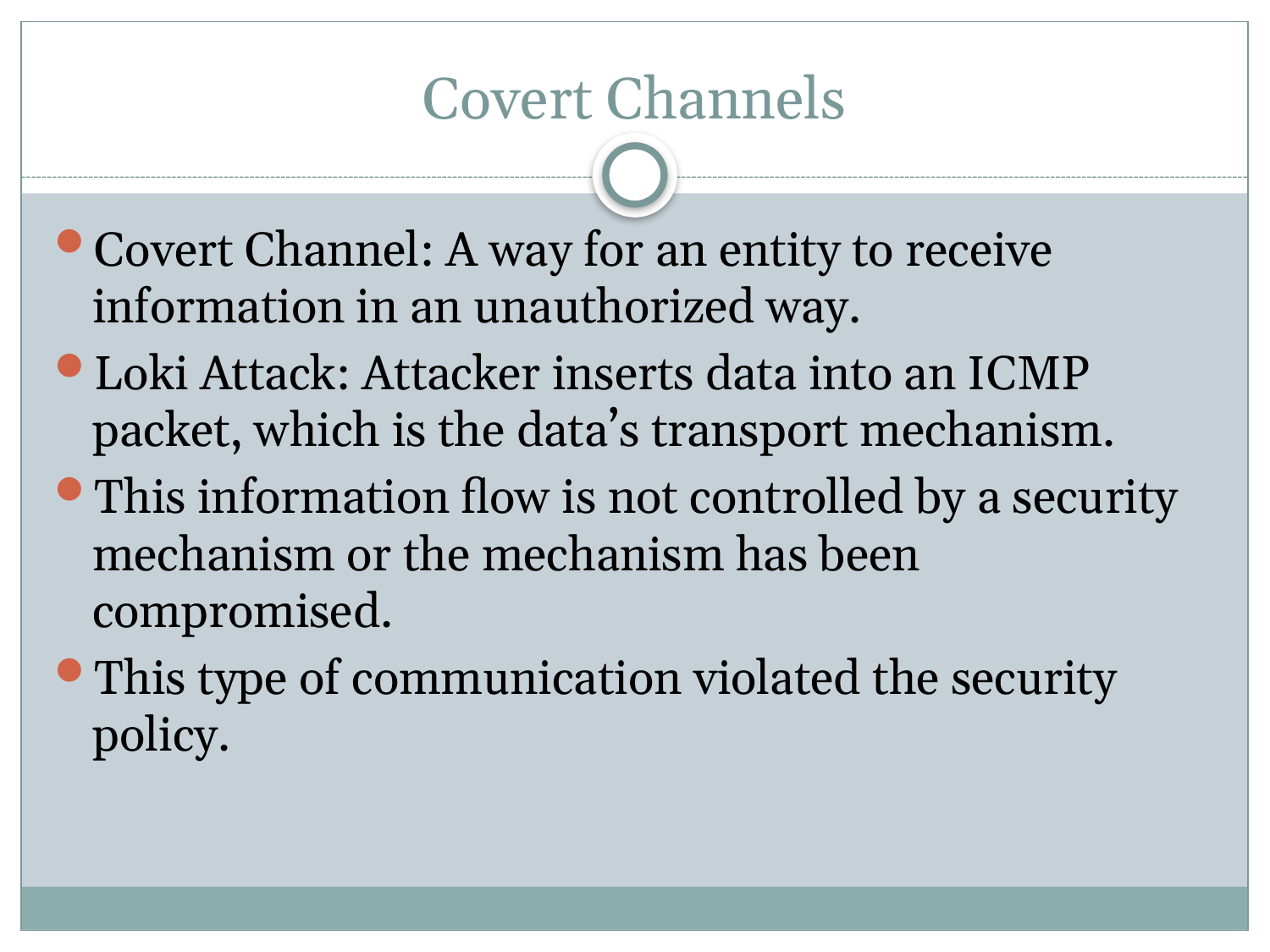

# Covert Channels
Covert Channel: A way for an entity to receive information in an unauthorized way.
Loki Attack: Attacker inserts data into an ICMP packet, which is the data’s transport mechanism.
This information flow is not controlled by a security mechanism or the mechanism has been compromised.
This type of communication violated the security policy.